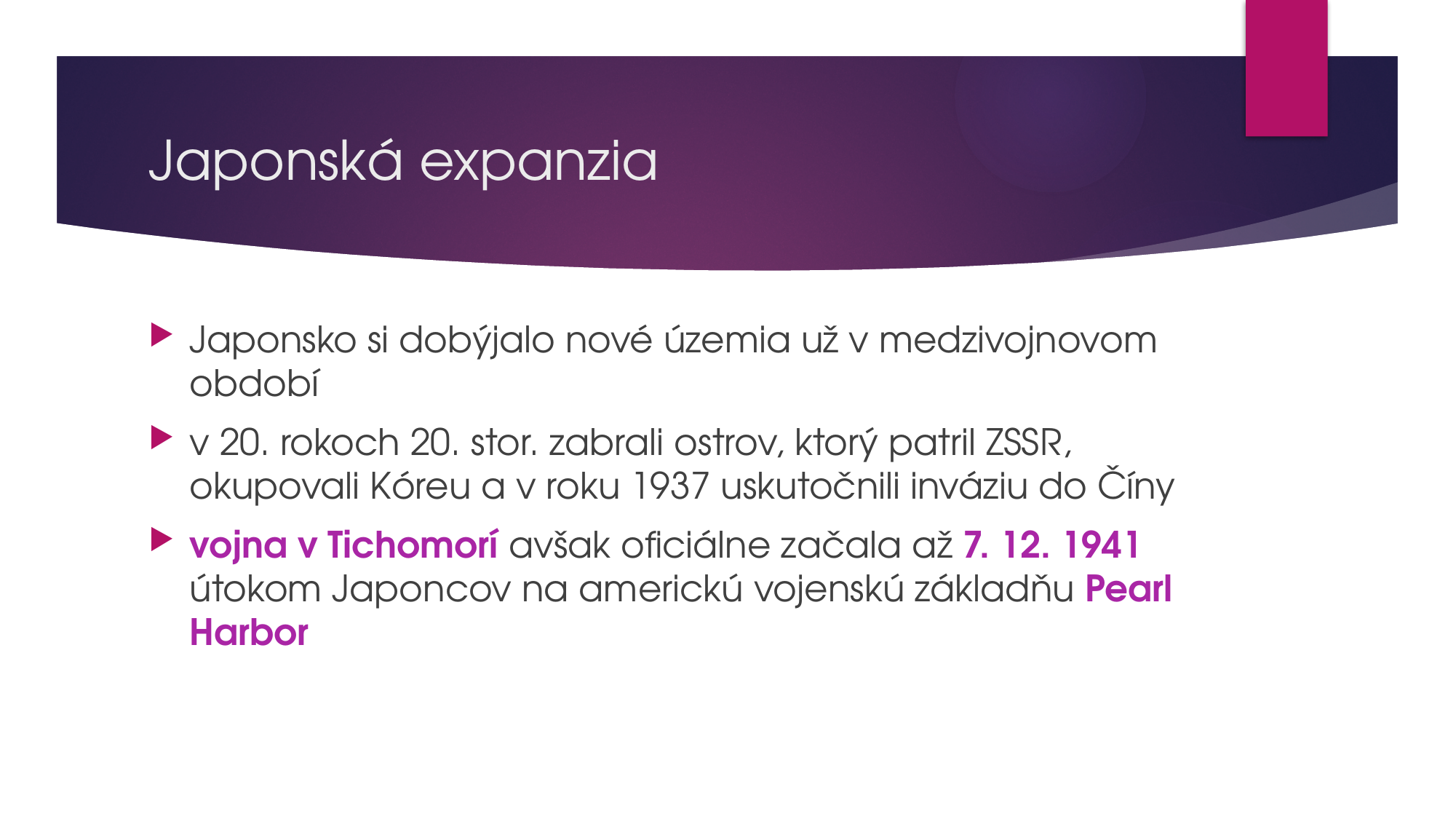

# Japonská expanzia
Japonsko si dobýjalo nové územia už v medzivojnovom období
v 20. rokoch 20. stor. zabrali ostrov, ktorý patril ZSSR, okupovali Kóreu a v roku 1937 uskutočnili inváziu do Číny
vojna v Tichomorí avšak oficiálne začala až 7. 12. 1941 útokom Japoncov na americkú vojenskú základňu Pearl Harbor